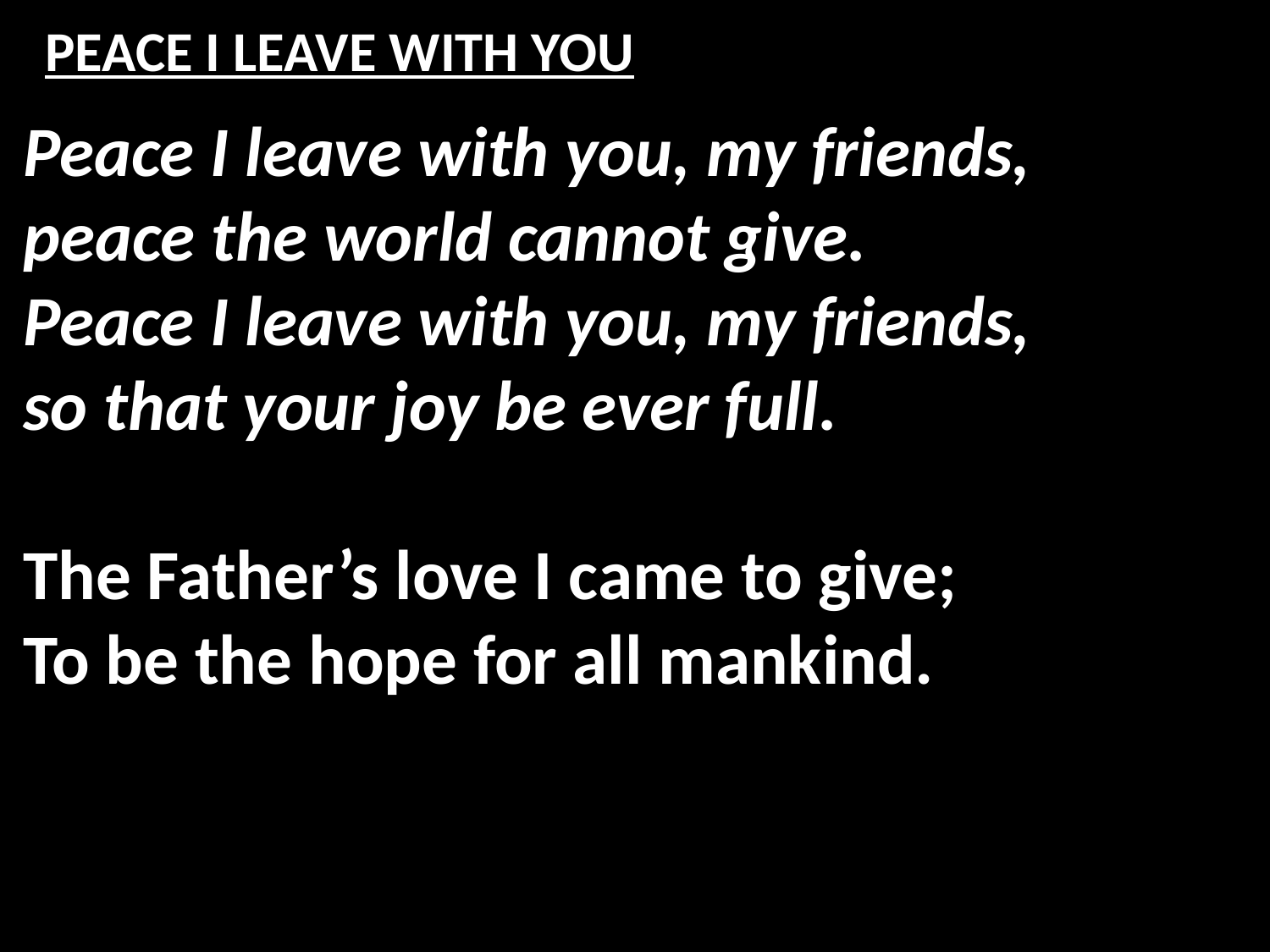

# PEACE I LEAVE WITH YOU
Peace I leave with you, my friends,
peace the world cannot give.
Peace I leave with you, my friends,
so that your joy be ever full.

The Father’s love I came to give;
To be the hope for all mankind.